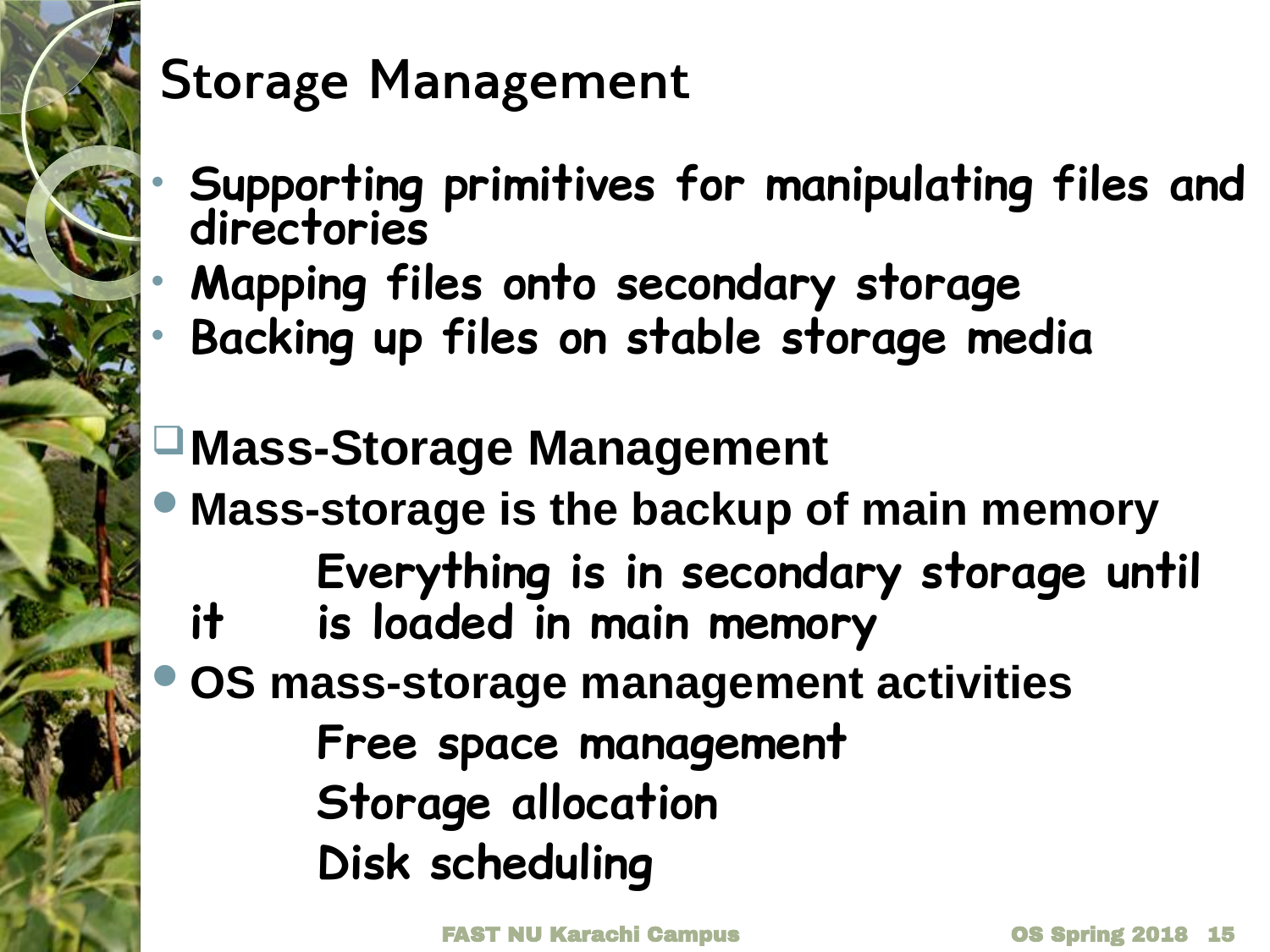

# Storage Management
Supporting primitives for manipulating files and directories
Mapping files onto secondary storage
Backing up files on stable storage media

Mass-Storage Management
Mass-storage is the backup of main memory
		Everything is in secondary storage until it 	is loaded in main memory
OS mass-storage management activities
		Free space management
		Storage allocation
		Disk scheduling
FAST NU Karachi Campus
OS Spring 2018
15